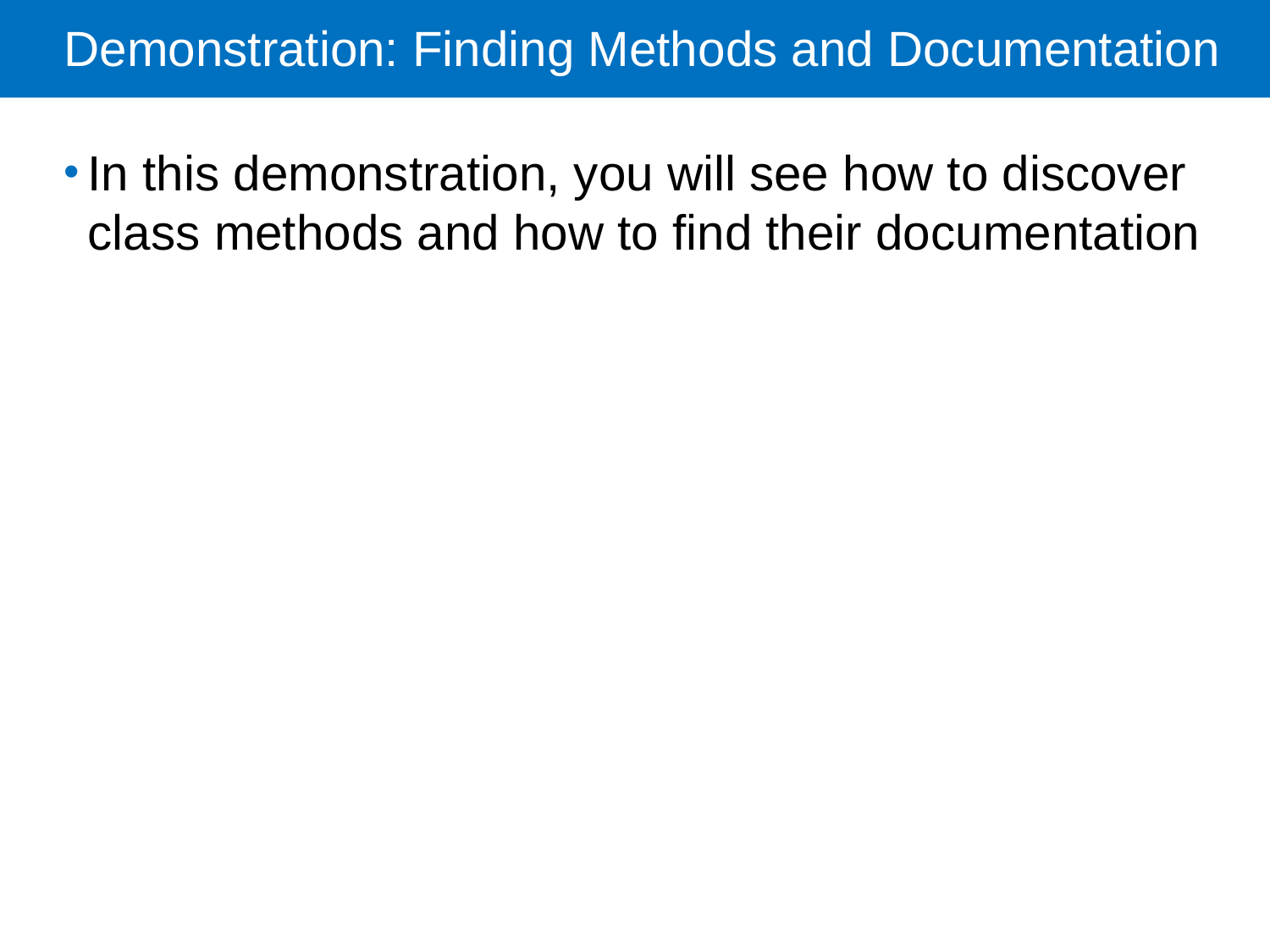

# Demonstration: Finding Methods and Documentation
In this demonstration, you will see how to discover class methods and how to find their documentation